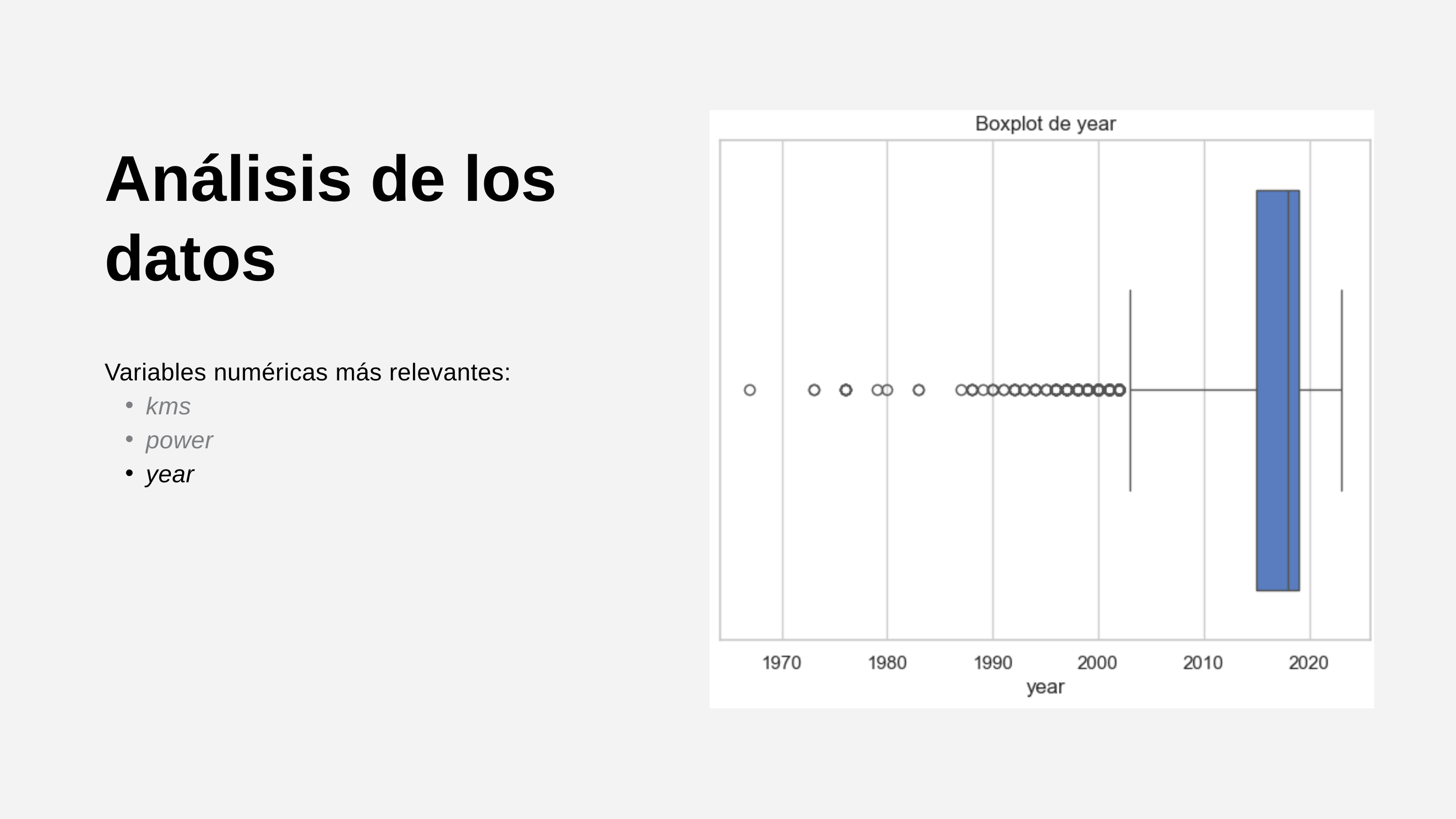

Análisis de los datos
Variables numéricas más relevantes:
kms
power
year

Actualidad
Aumento de la demanda
Escasez de materias primas
Altos precios en vehículos nuevos
Limitaciones de circulación por contaminación